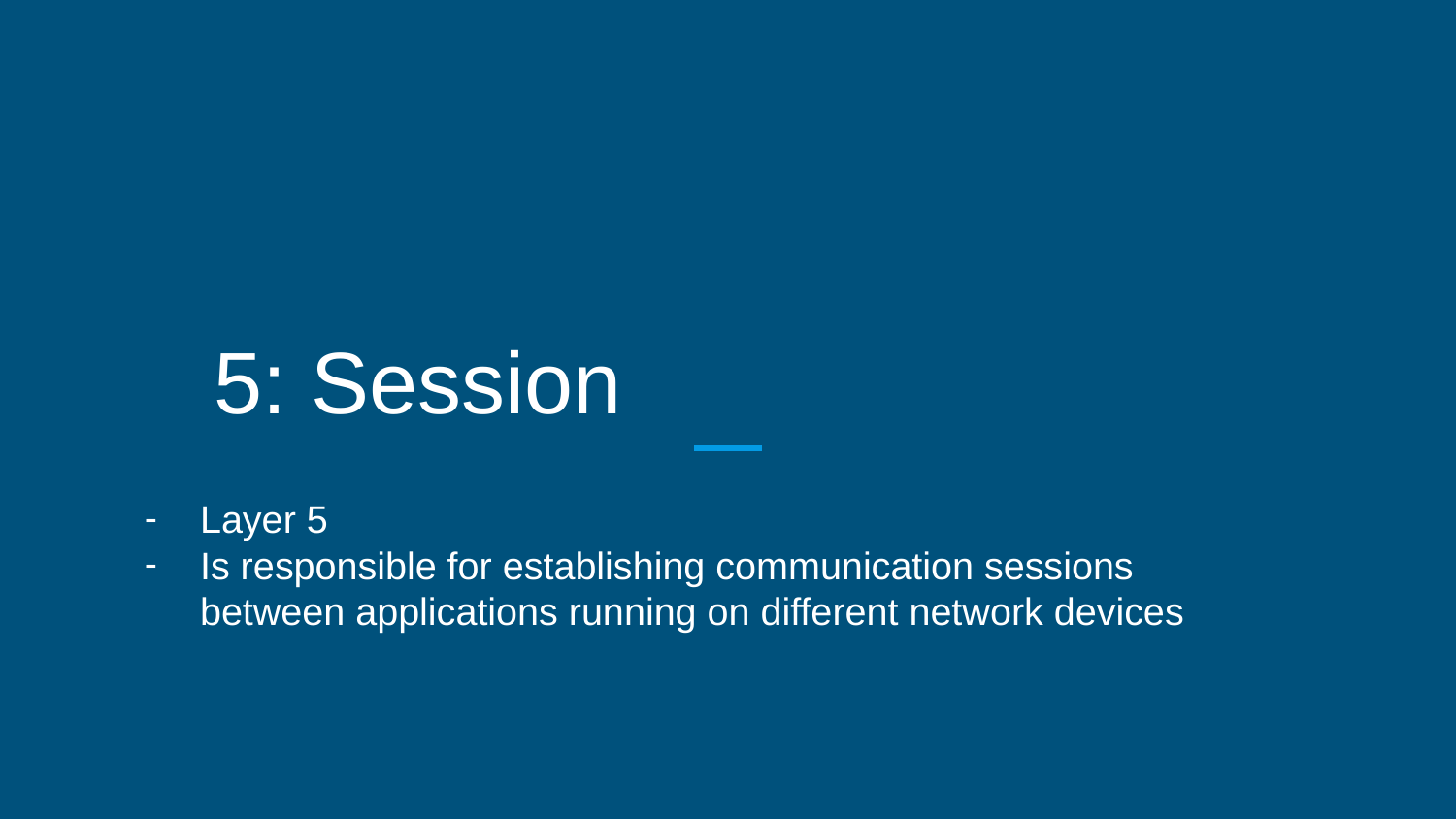

# 5: Session

Layer 5
Is responsible for establishing communication sessions between applications running on different network devices